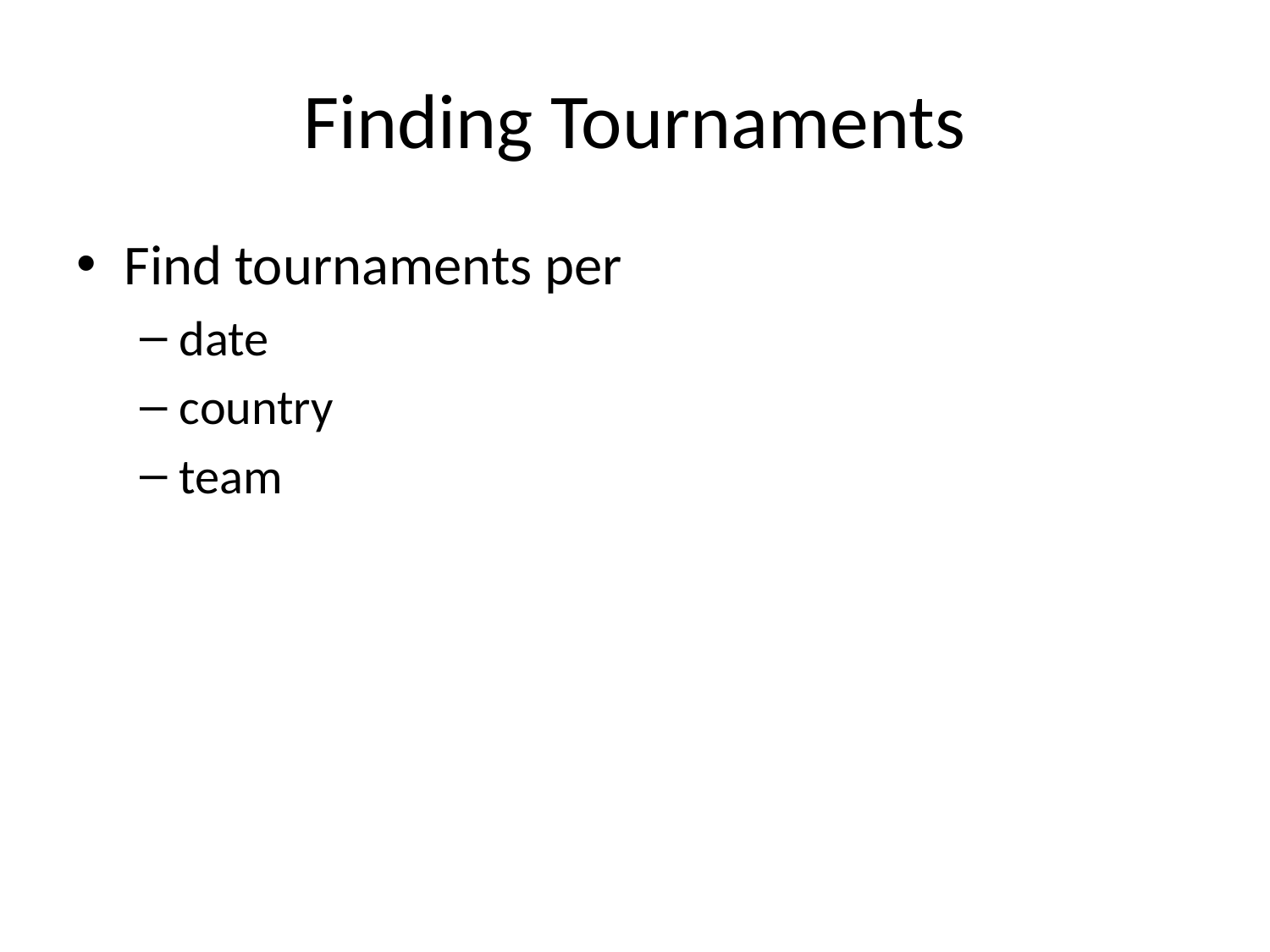

# Finding Tournaments
Find tournaments per
date
country
team